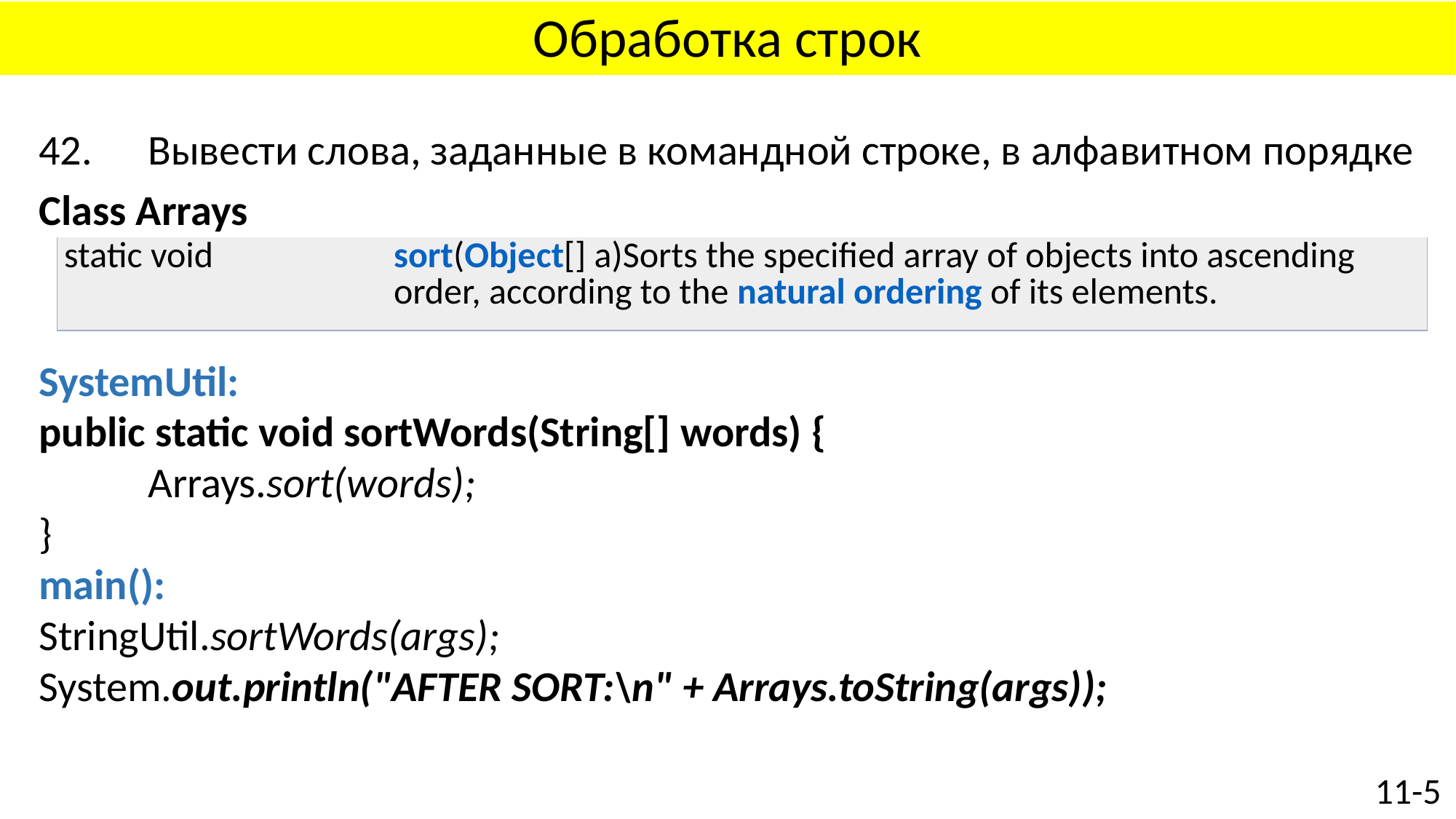

# Обработка строк
42.	Вывести слова, заданные в командной строке, в алфавитном порядке
Class Arrays

SystemUtil:
public static void sortWords(String[] words) {
	Arrays.sort(words);
}
main():
StringUtil.sortWords(args);
System.out.println("AFTER SORT:\n" + Arrays.toString(args));
| static void | sort(Object[] a)Sorts the specified array of objects into ascending order, according to the natural ordering of its elements. |
| --- | --- |
11-5